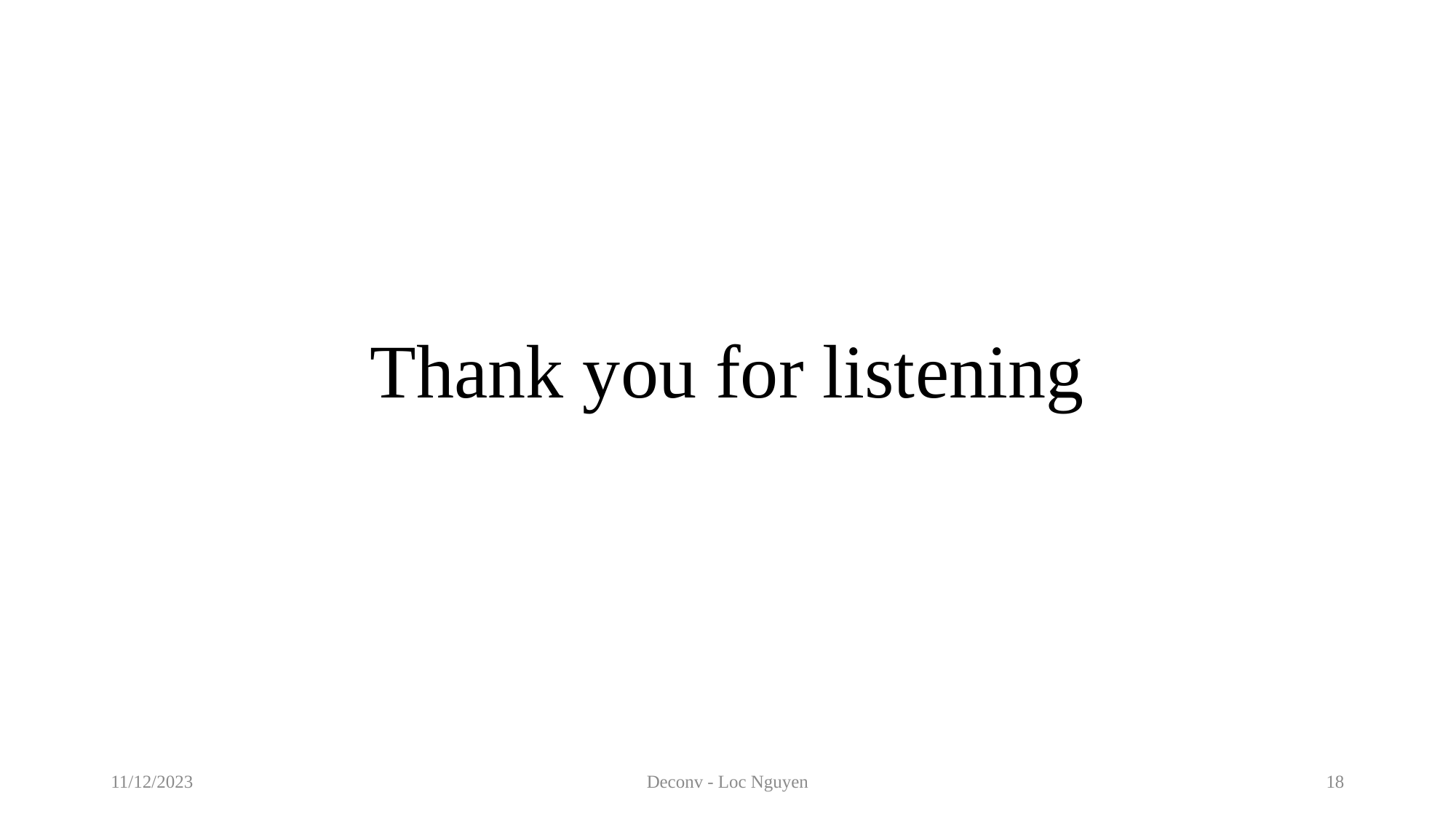

# Thank you for listening
11/12/2023
Deconv - Loc Nguyen
18